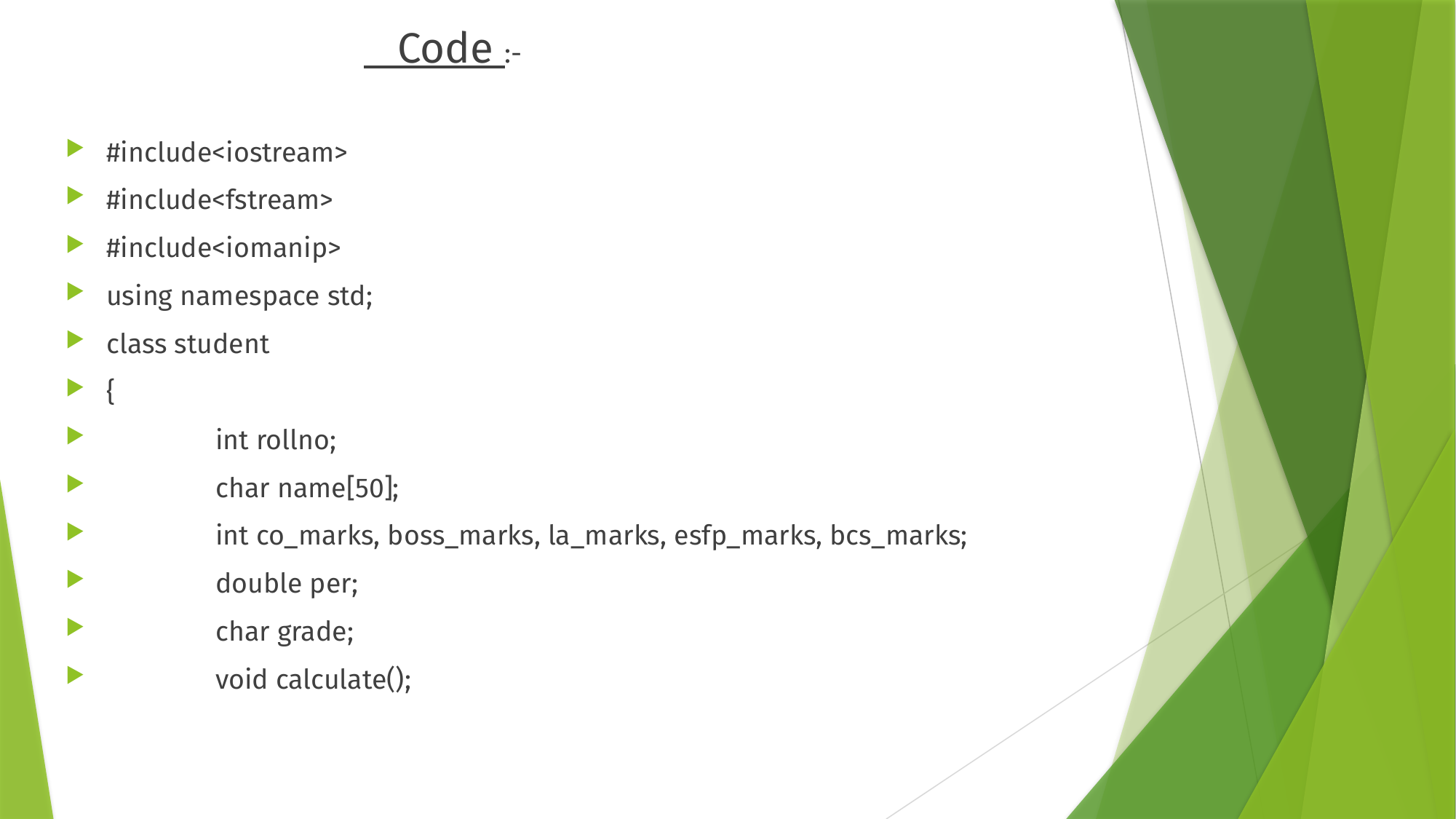

Code :-

#include<iostream>
#include<fstream>
#include<iomanip>
using namespace std;
class student
{
	int rollno;
	char name[50];
	int co_marks, boss_marks, la_marks, esfp_marks, bcs_marks;
	double per;
	char grade;
	void calculate();